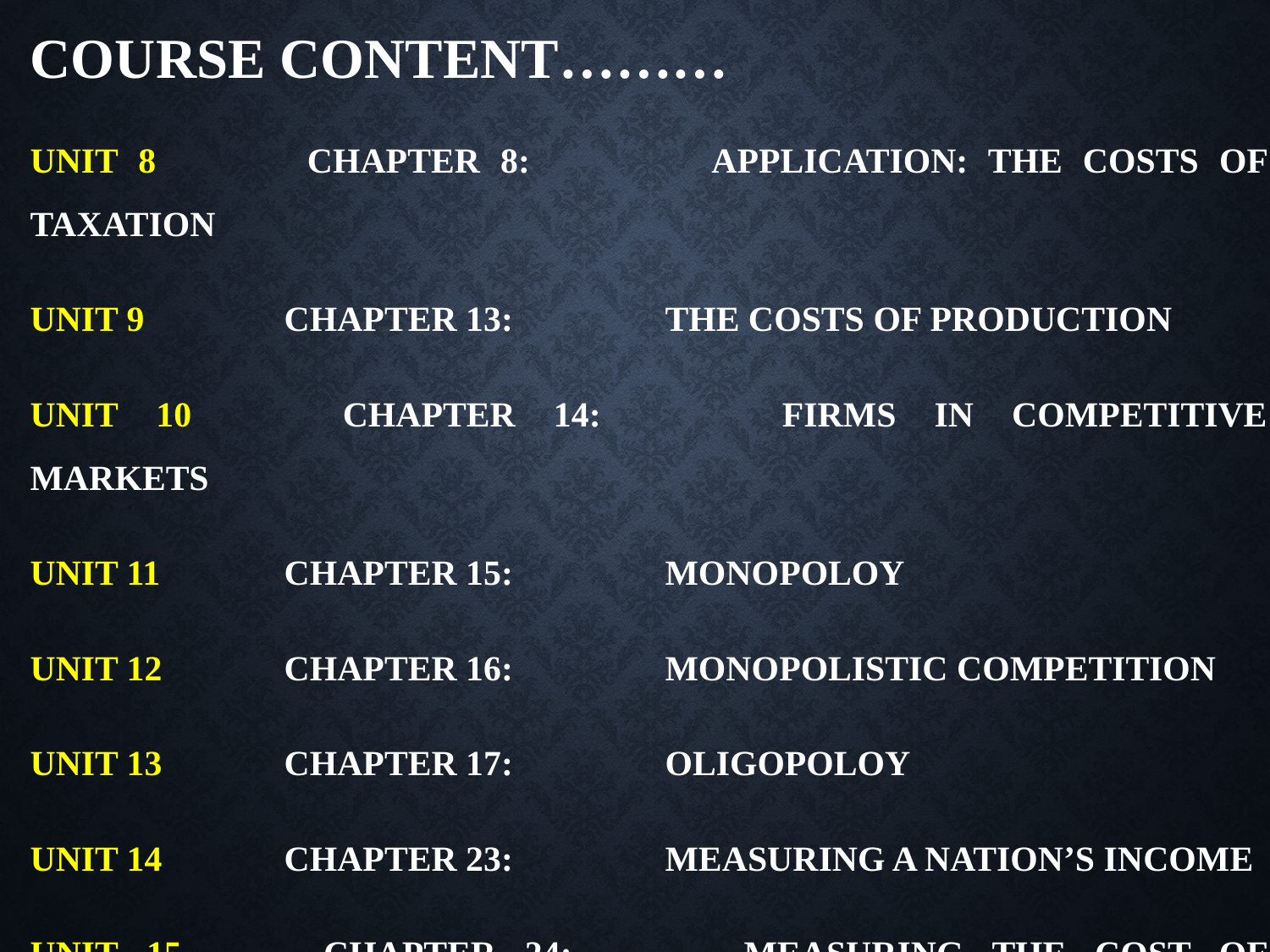

COURSE CONTENT………
UNIT 8 		CHAPTER 8: 		APPLICATION: THE COSTS OF TAXATION
UNIT 9 		CHAPTER 13: 		THE COSTS OF PRODUCTION
UNIT 10 	CHAPTER 14: 		FIRMS IN COMPETITIVE MARKETS
UNIT 11 	CHAPTER 15: 		MONOPOLOY
UNIT 12 	CHAPTER 16: 		MONOPOLISTIC COMPETITION
UNIT 13 	CHAPTER 17: 		OLIGOPOLOY
UNIT 14 	CHAPTER 23: 		MEASURING A NATION’S INCOME
UNIT 15 	CHAPTER 24: 		MEASURING THE COST OF LIVING
UNIT 16 	CHAPTER 29: 		THE MONETARY SYSTEM